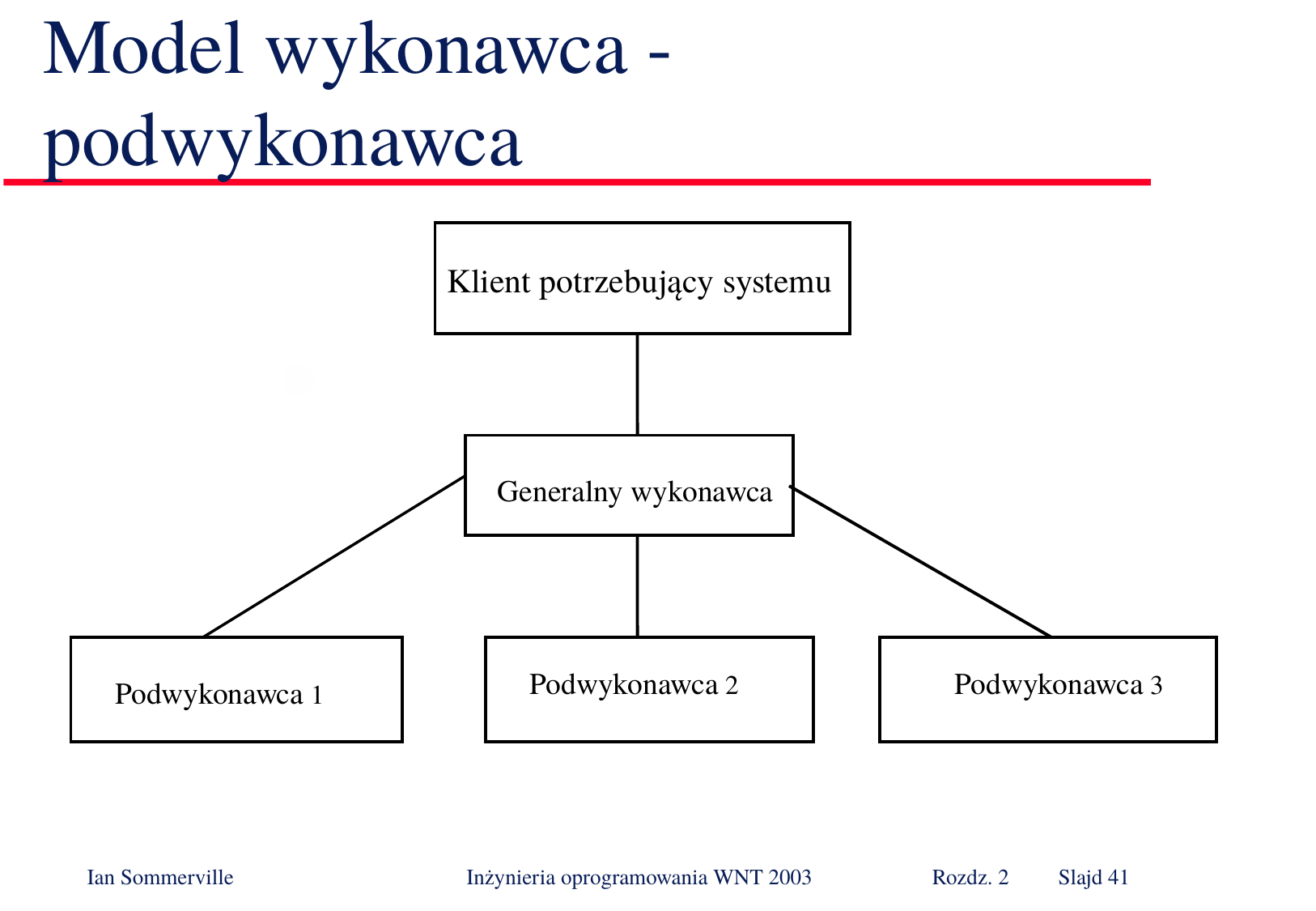

# Model wykonawca - podwykonawca

Klient potrzebujący systemu

Generalny wykonawca

Podwykonawca 2
Podwykonawca 3
Podwykonawca 1